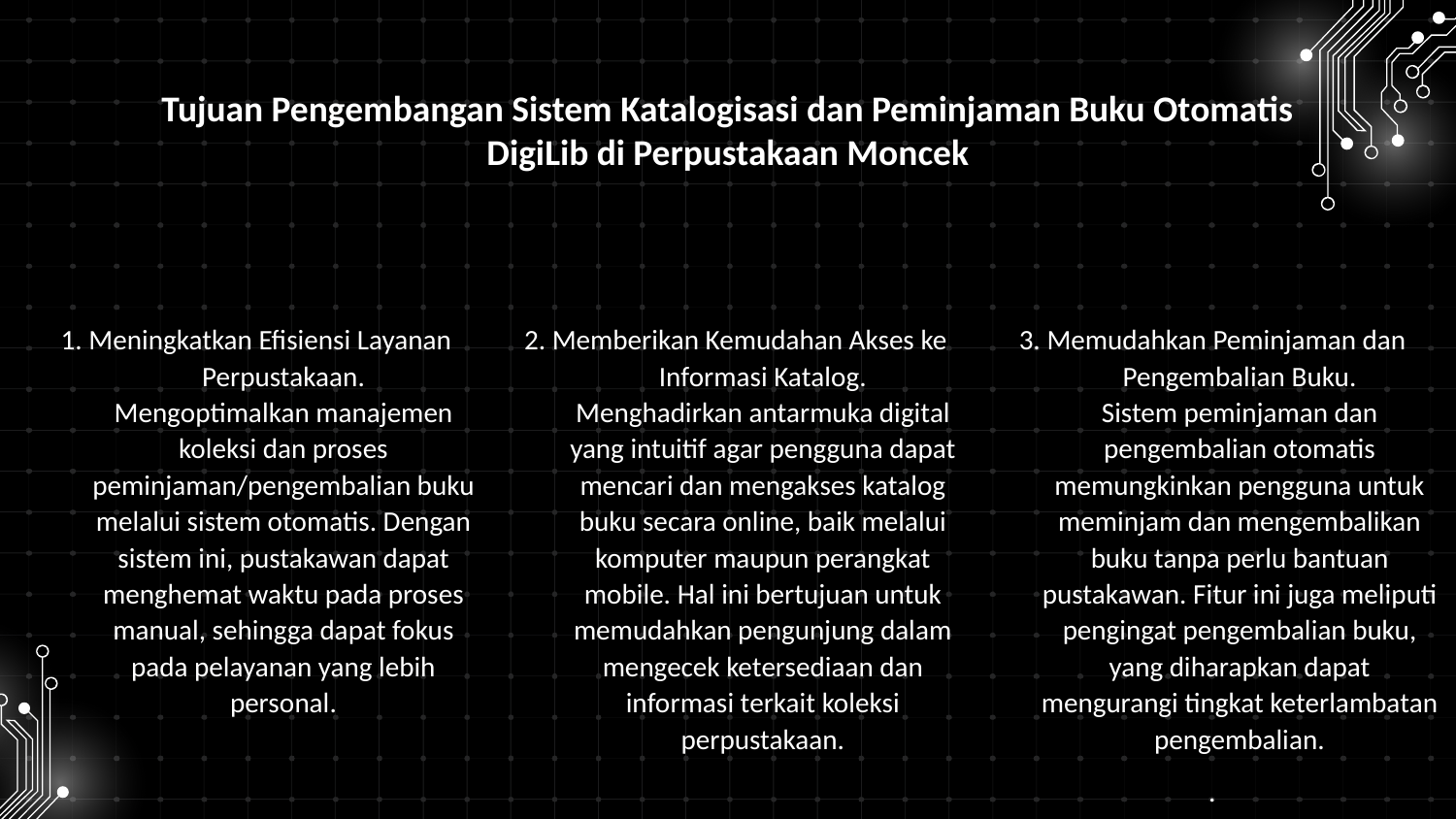

# Tujuan Pengembangan Sistem Katalogisasi dan Peminjaman Buku Otomatis DigiLib di Perpustakaan Moncek
1. Meningkatkan Efisiensi Layanan Perpustakaan.
Mengoptimalkan manajemen koleksi dan proses peminjaman/pengembalian buku melalui sistem otomatis. Dengan sistem ini, pustakawan dapat menghemat waktu pada proses manual, sehingga dapat fokus pada pelayanan yang lebih personal.
2. Memberikan Kemudahan Akses ke Informasi Katalog.
Menghadirkan antarmuka digital yang intuitif agar pengguna dapat mencari dan mengakses katalog buku secara online, baik melalui komputer maupun perangkat mobile. Hal ini bertujuan untuk memudahkan pengunjung dalam mengecek ketersediaan dan informasi terkait koleksi perpustakaan.
3. Memudahkan Peminjaman dan Pengembalian Buku.
Sistem peminjaman dan pengembalian otomatis memungkinkan pengguna untuk meminjam dan mengembalikan buku tanpa perlu bantuan pustakawan. Fitur ini juga meliputi pengingat pengembalian buku, yang diharapkan dapat mengurangi tingkat keterlambatan pengembalian.
.